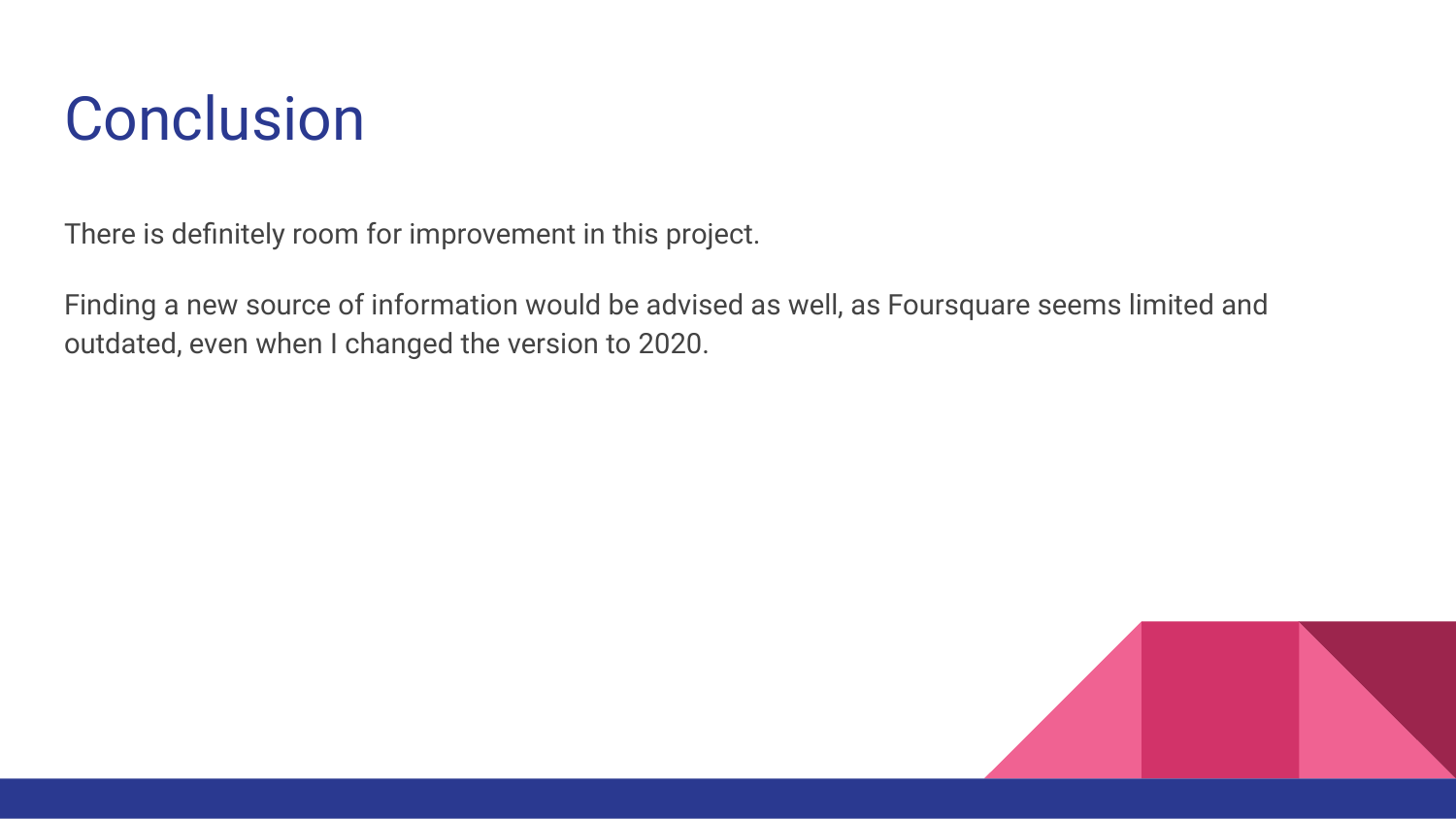

# Conclusion
There is definitely room for improvement in this project.
Finding a new source of information would be advised as well, as Foursquare seems limited and outdated, even when I changed the version to 2020.